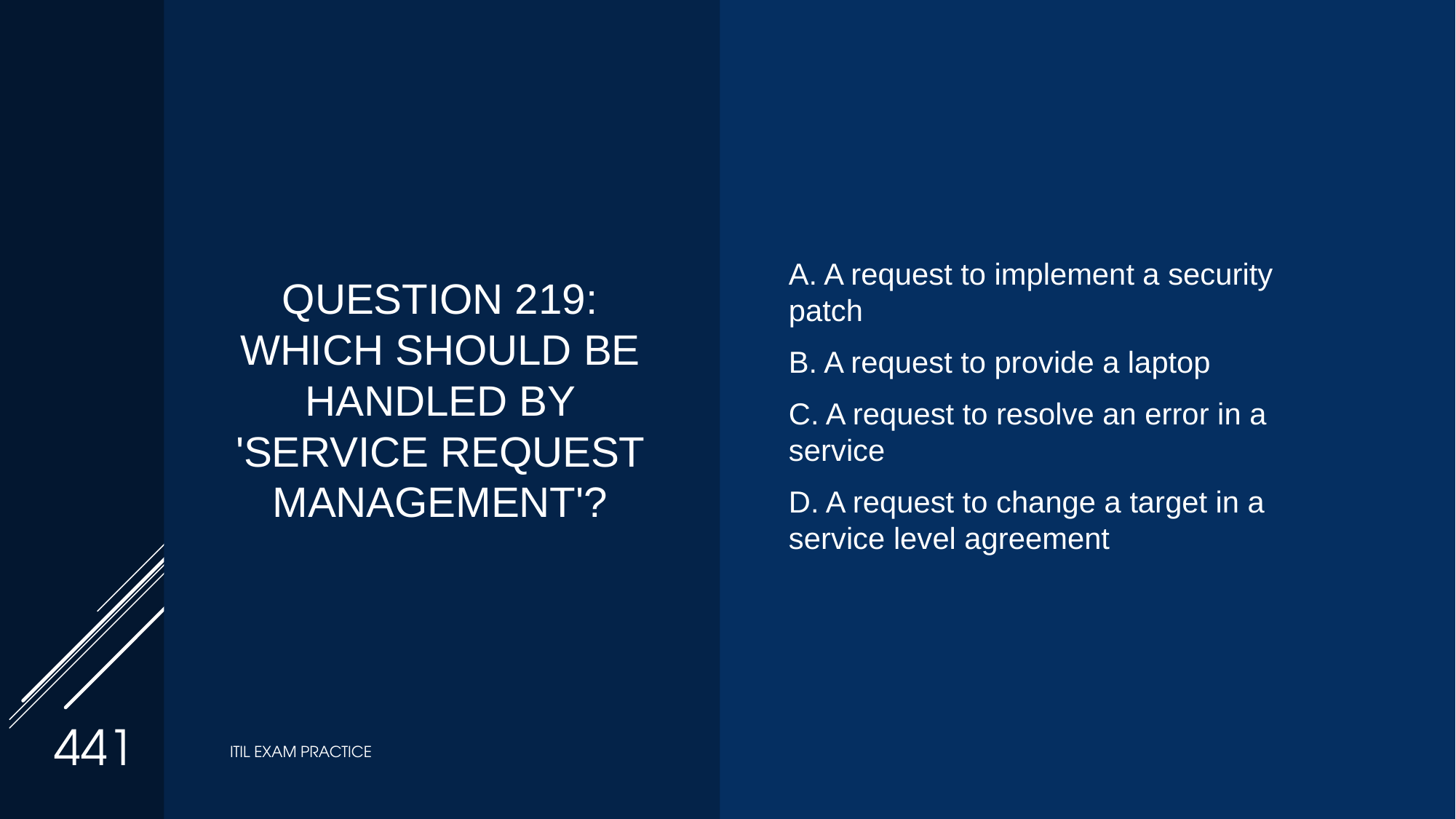

# Question 219: Which should be handled by 'service request management'?
A. A request to implement a security patch
B. A request to provide a laptop
C. A request to resolve an error in a service
D. A request to change a target in a service level agreement
441
ITIL EXAM PRACTICE